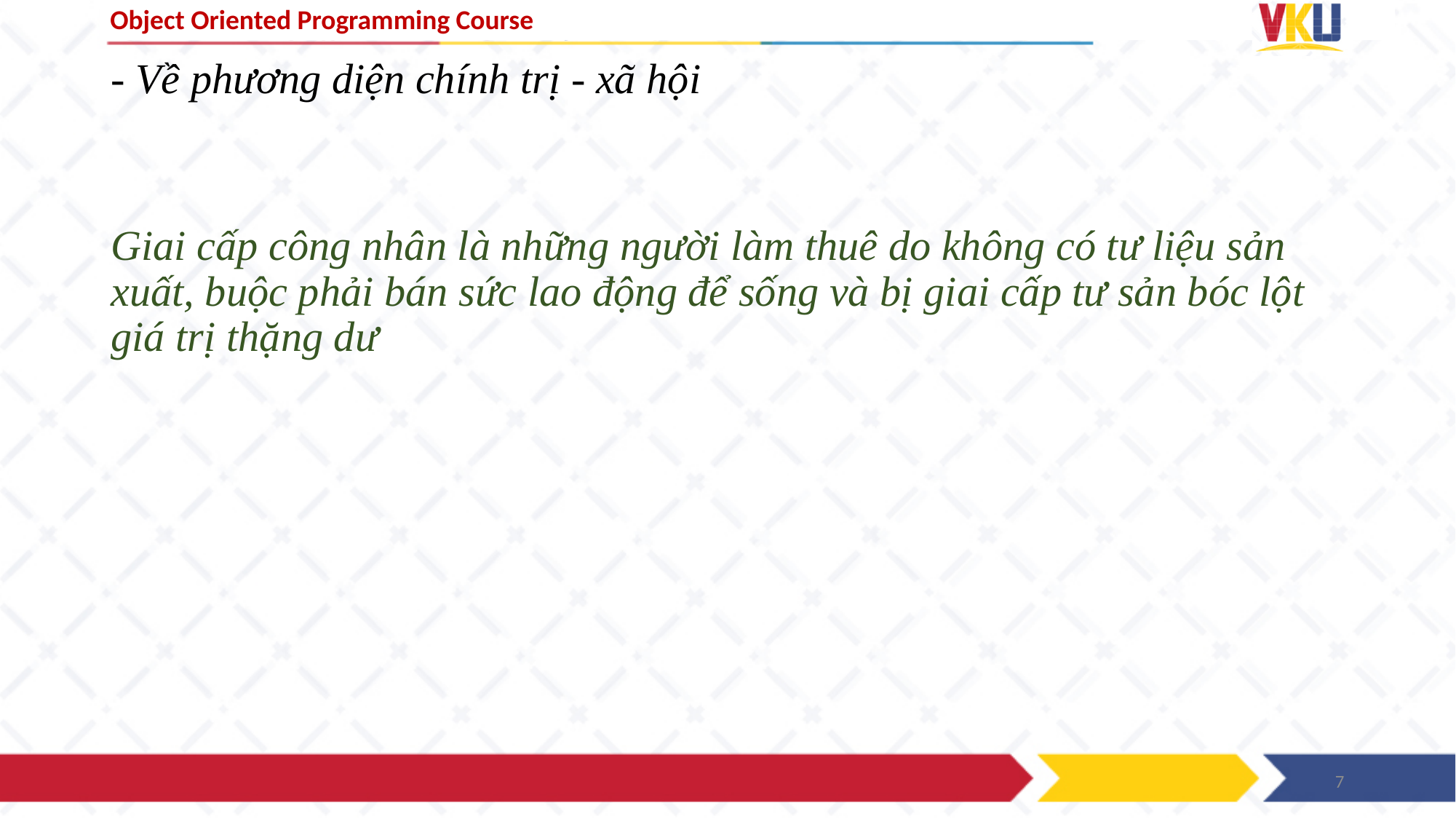

# - Về phương diện chính trị - xã hội
Giai cấp công nhân là những người làm thuê do không có tư liệu sản xuất, buộc phải bán sức lao động để sống và bị giai cấp tư sản bóc lột giá trị thặng dư
7